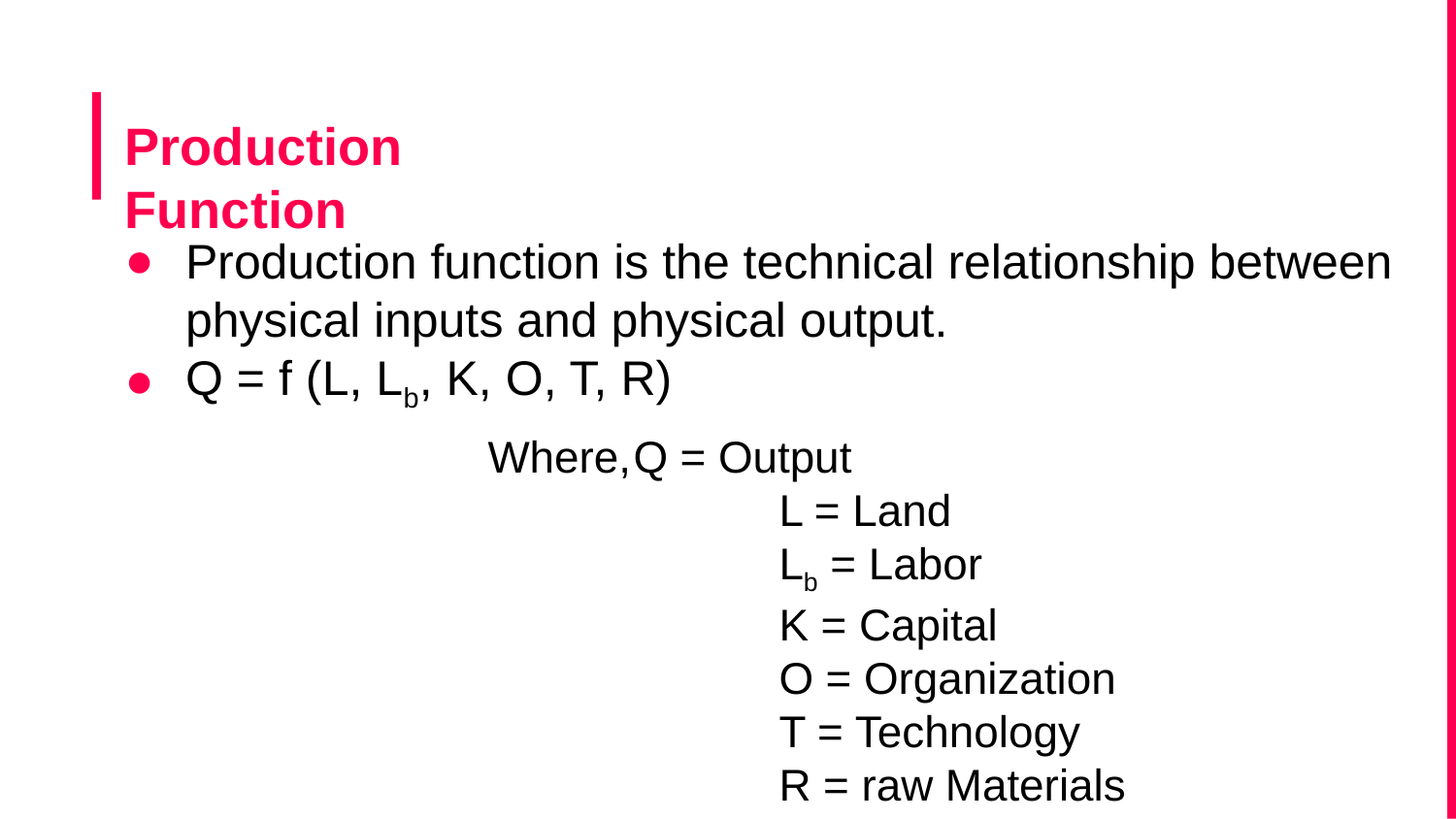

# Production Function
Production function is the technical relationship between physical inputs and physical output.
Q = f (L, Lb, K, O, T, R)
Where,	Q = Output
		L = Land
		Lb = Labor
		K = Capital
		O = Organization
		T = Technology
		R = raw Materials